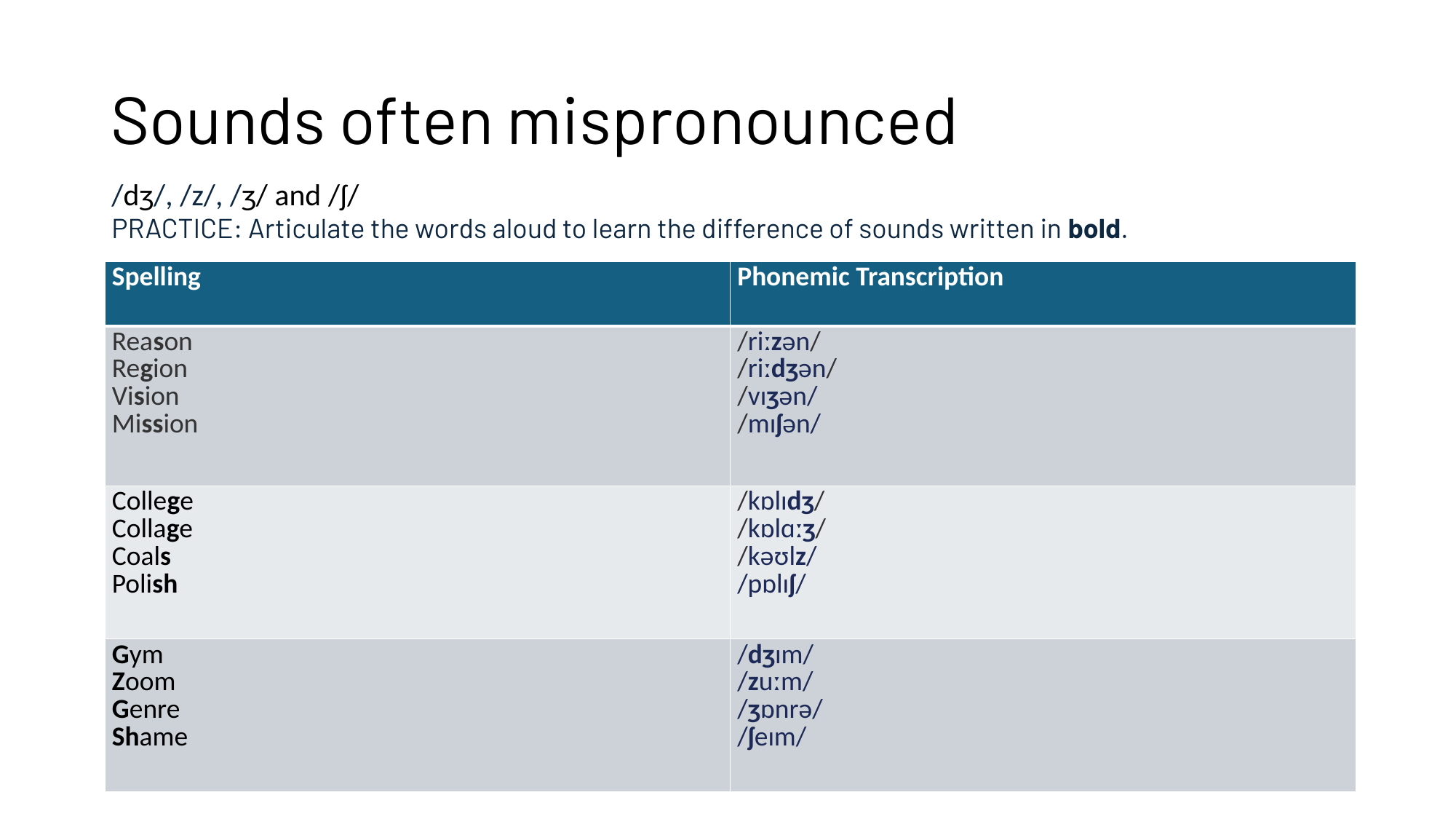

# Sounds often mispronounced
/dʒ/, /z/, /ʒ/ and /ʃ/
PRACTICE: Articulate the words aloud to learn the difference of sounds written in bold.

| Spelling | Phonemic Transcription |
| --- | --- |
| Reason Region Vision Mission | /riːzən/ /riːdʒən/ /vɪʒən/ /mɪʃən/ |
| College Collage Coals Polish | /kɒlɪdʒ/ /kɒlɑːʒ/ /kəʊlz/ /pɒlɪʃ/ |
| Gym Zoom Genre Shame | /dʒɪm/ /zuːm/ /ʒɒnrə/ /ʃeɪm/ |